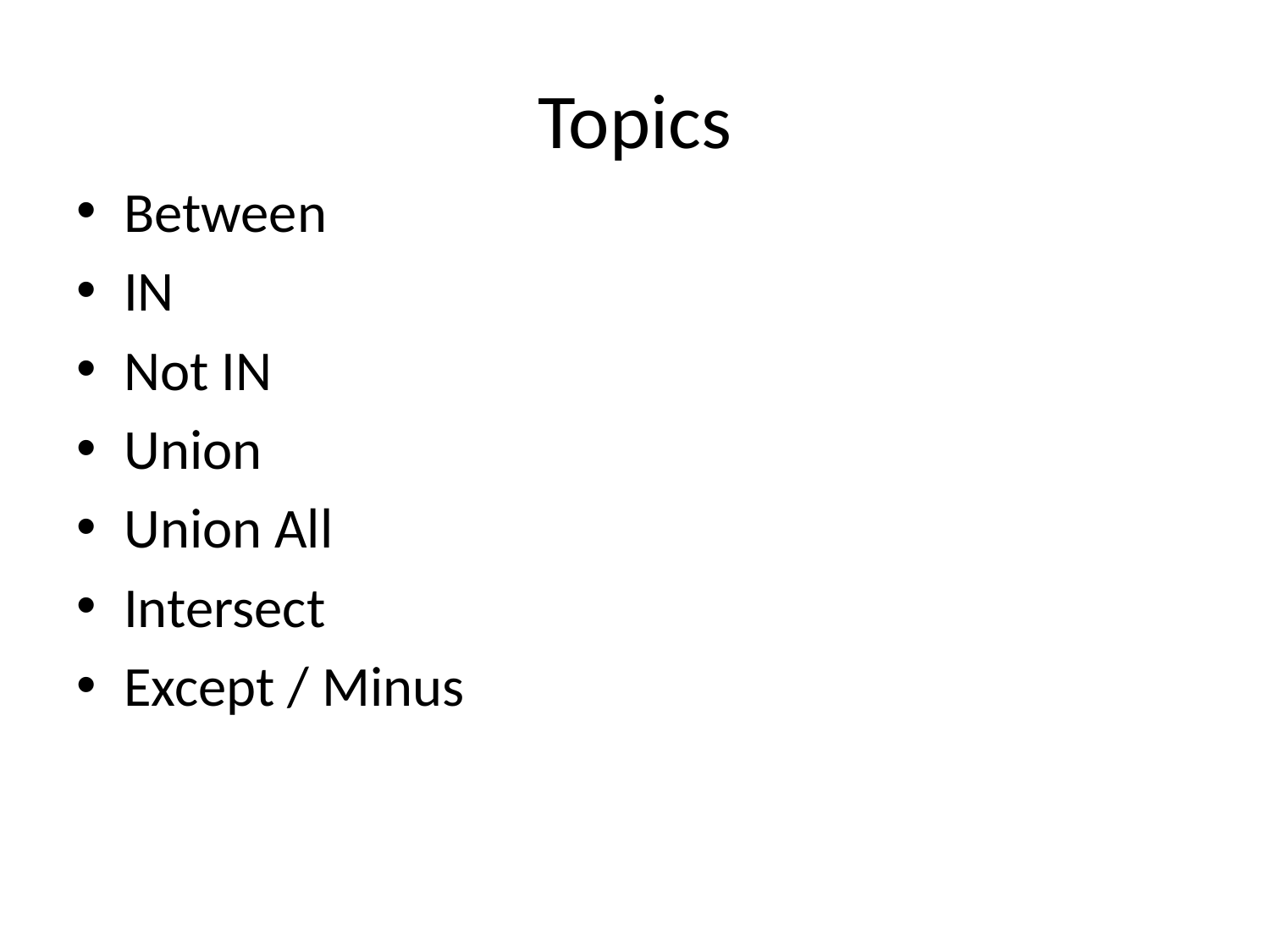

# Topics
Between
IN
Not IN
Union
Union All
Intersect
Except / Minus